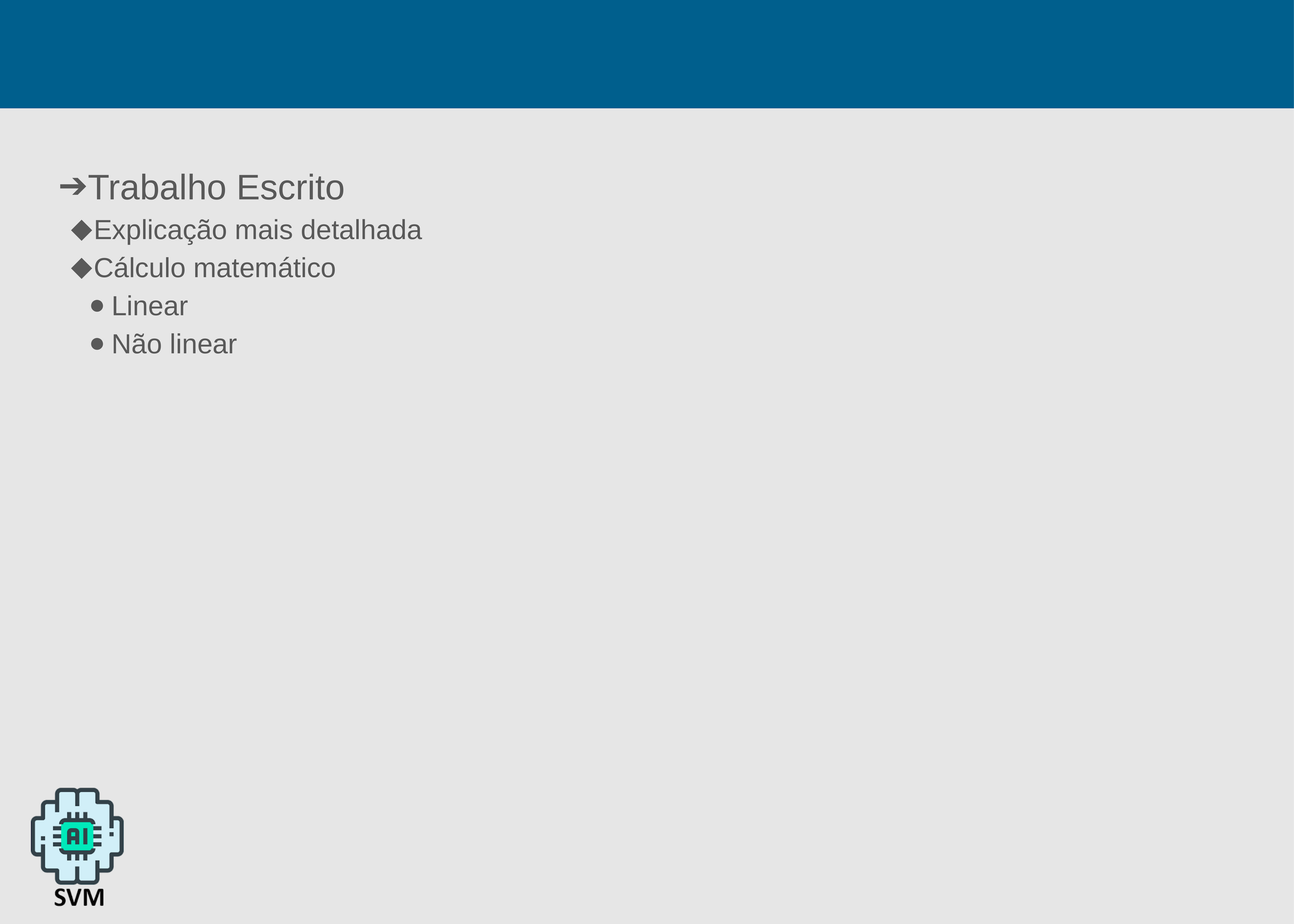

#
Trabalho Escrito
Explicação mais detalhada
Cálculo matemático
Linear
Não linear